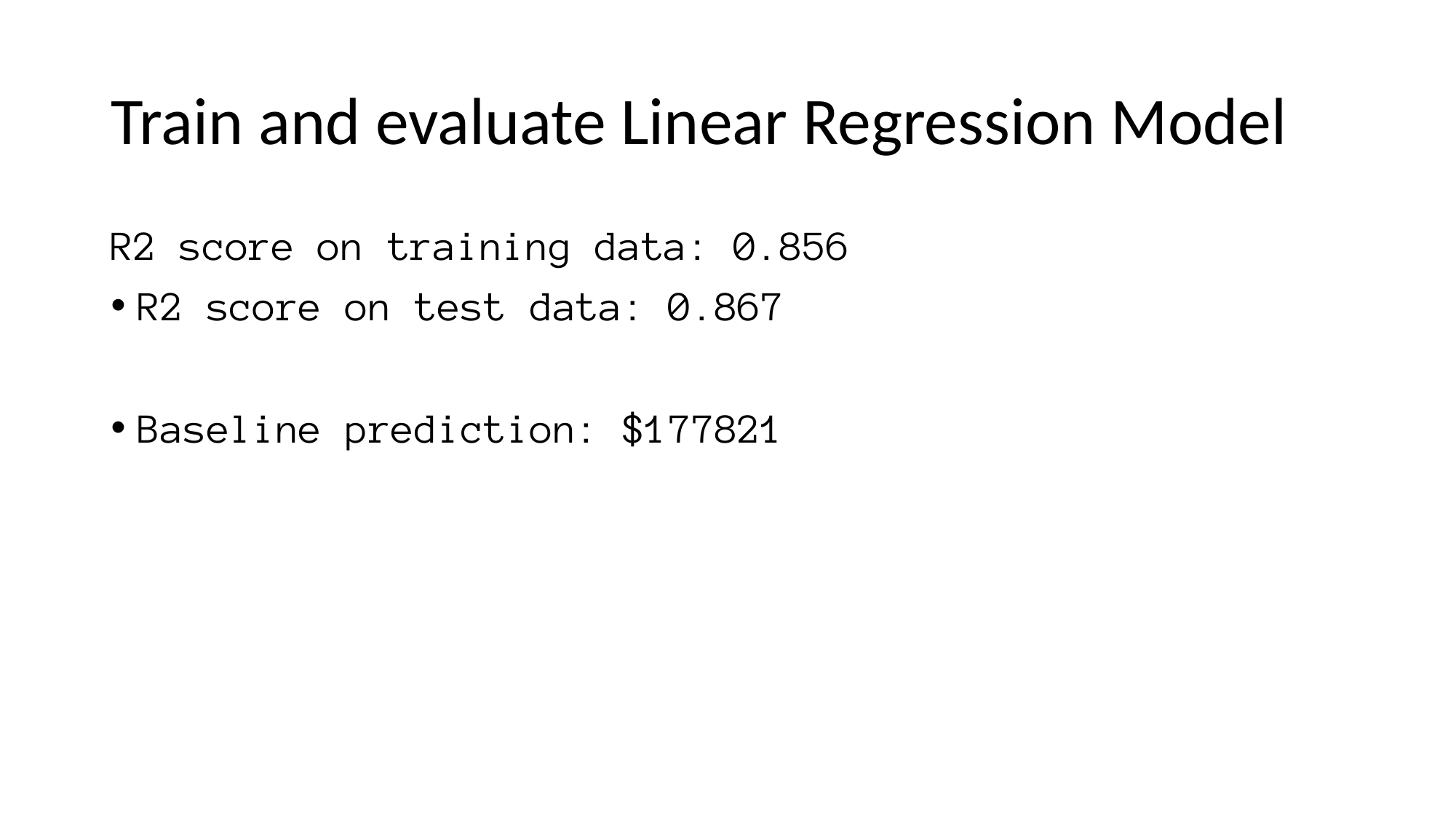

# Train and evaluate Linear Regression Model
R2 score on training data: 0.856
R2 score on test data: 0.867

Baseline prediction: $177821